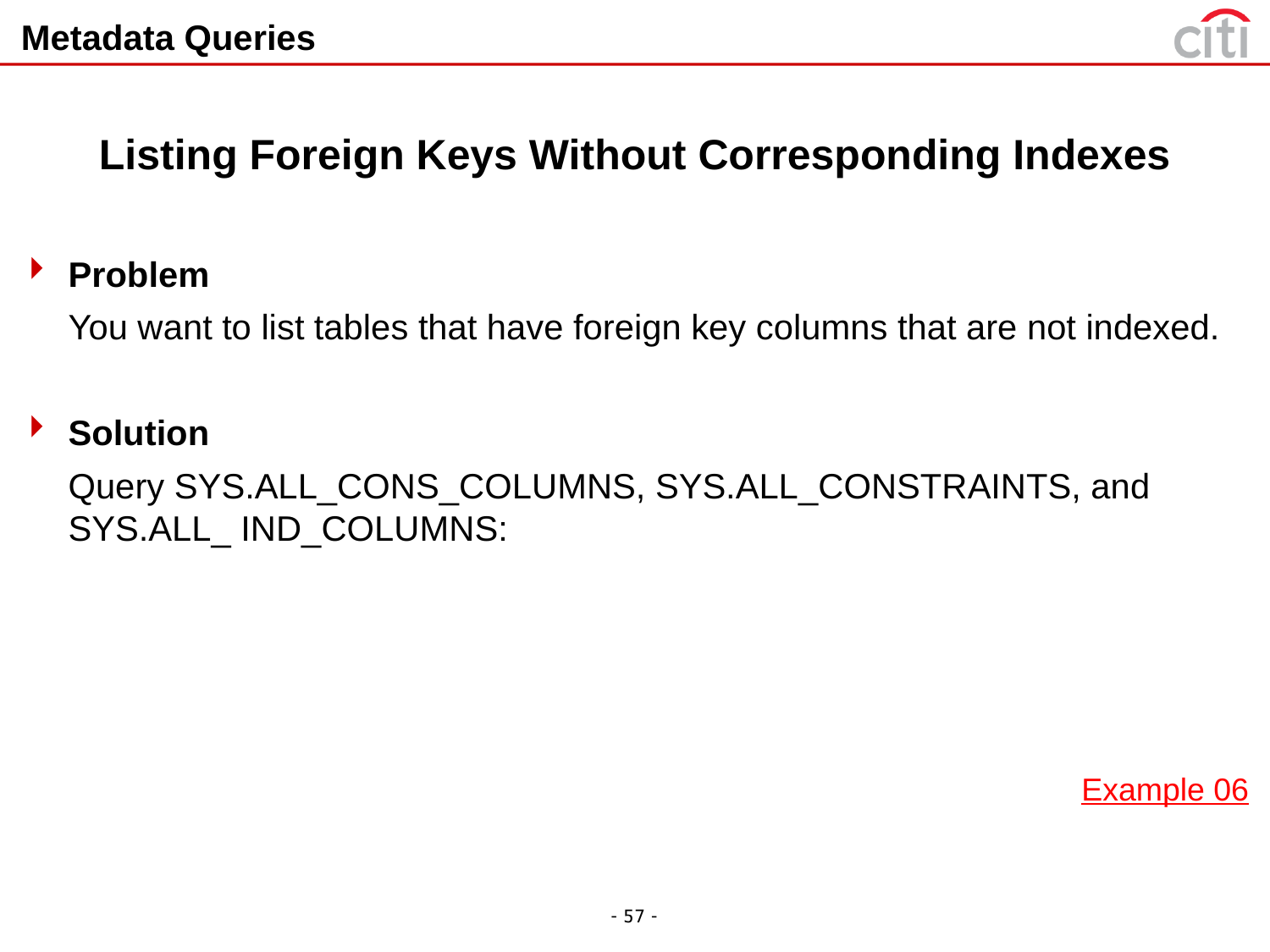

# Metadata Queries
Listing Foreign Keys Without Corresponding Indexes

Problem
	You want to list tables that have foreign key columns that are not indexed.

Solution
	Query SYS.ALL_CONS_COLUMNS, SYS.ALL_CONSTRAINTS, and SYS.ALL_ IND_COLUMNS:

Example 06

- 57 -